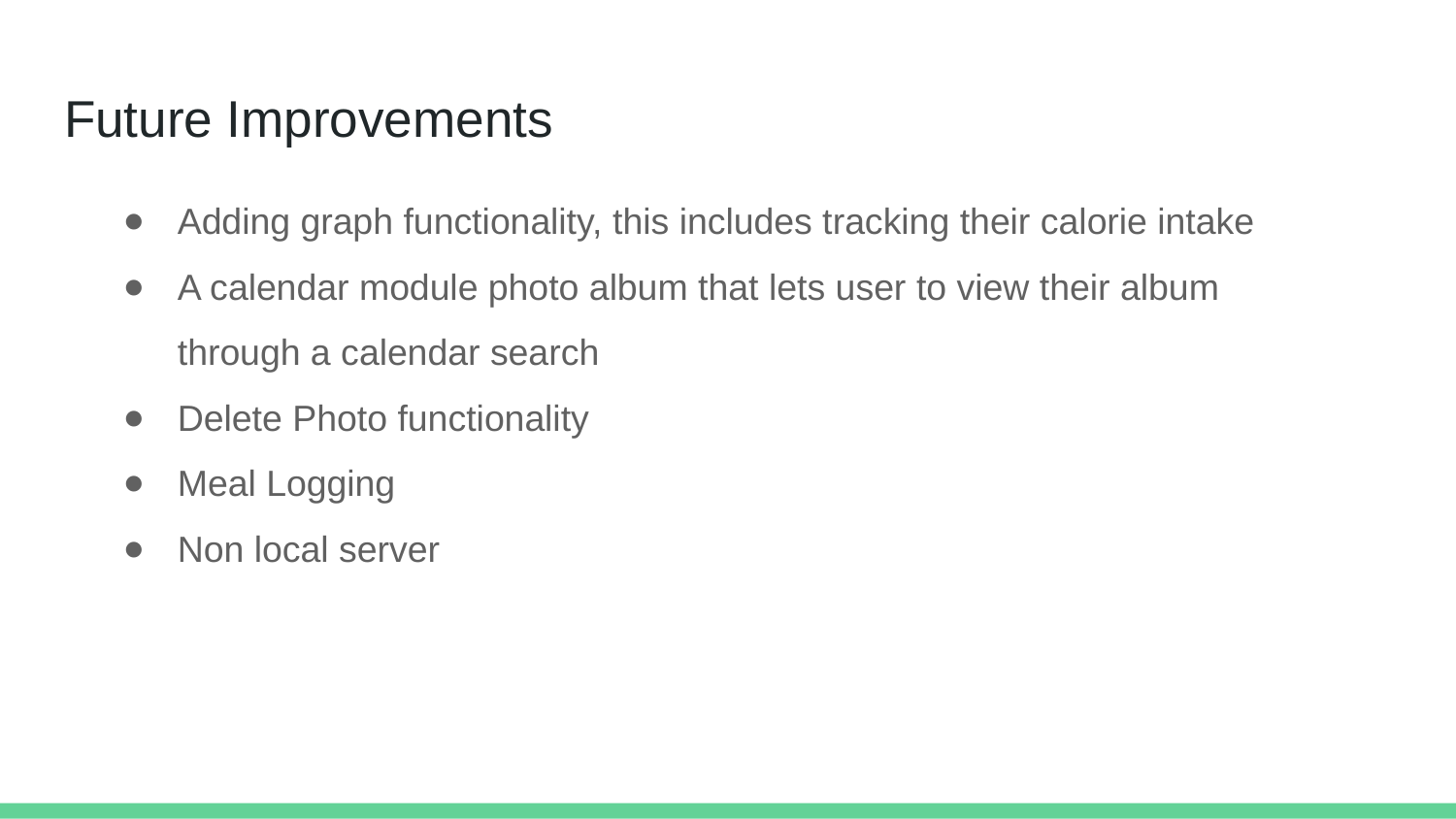

# Future Improvements
Adding graph functionality, this includes tracking their calorie intake
A calendar module photo album that lets user to view their album through a calendar search
Delete Photo functionality
Meal Logging
Non local server